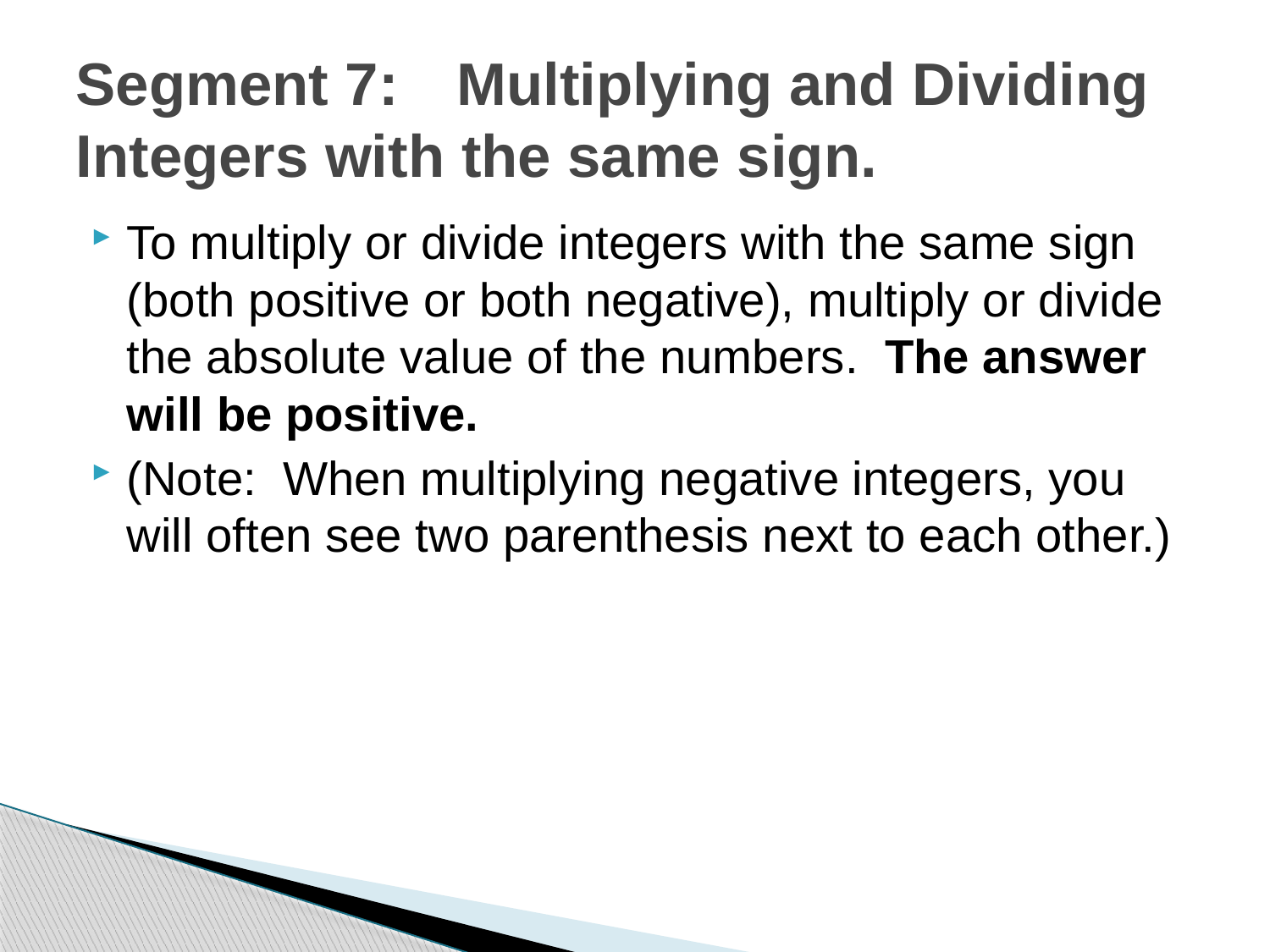

# Segment 7:	Multiplying and Dividing Integers with the same sign.
To multiply or divide integers with the same sign (both positive or both negative), multiply or divide the absolute value of the numbers.  The answer will be positive.
(Note:  When multiplying negative integers, you will often see two parenthesis next to each other.)